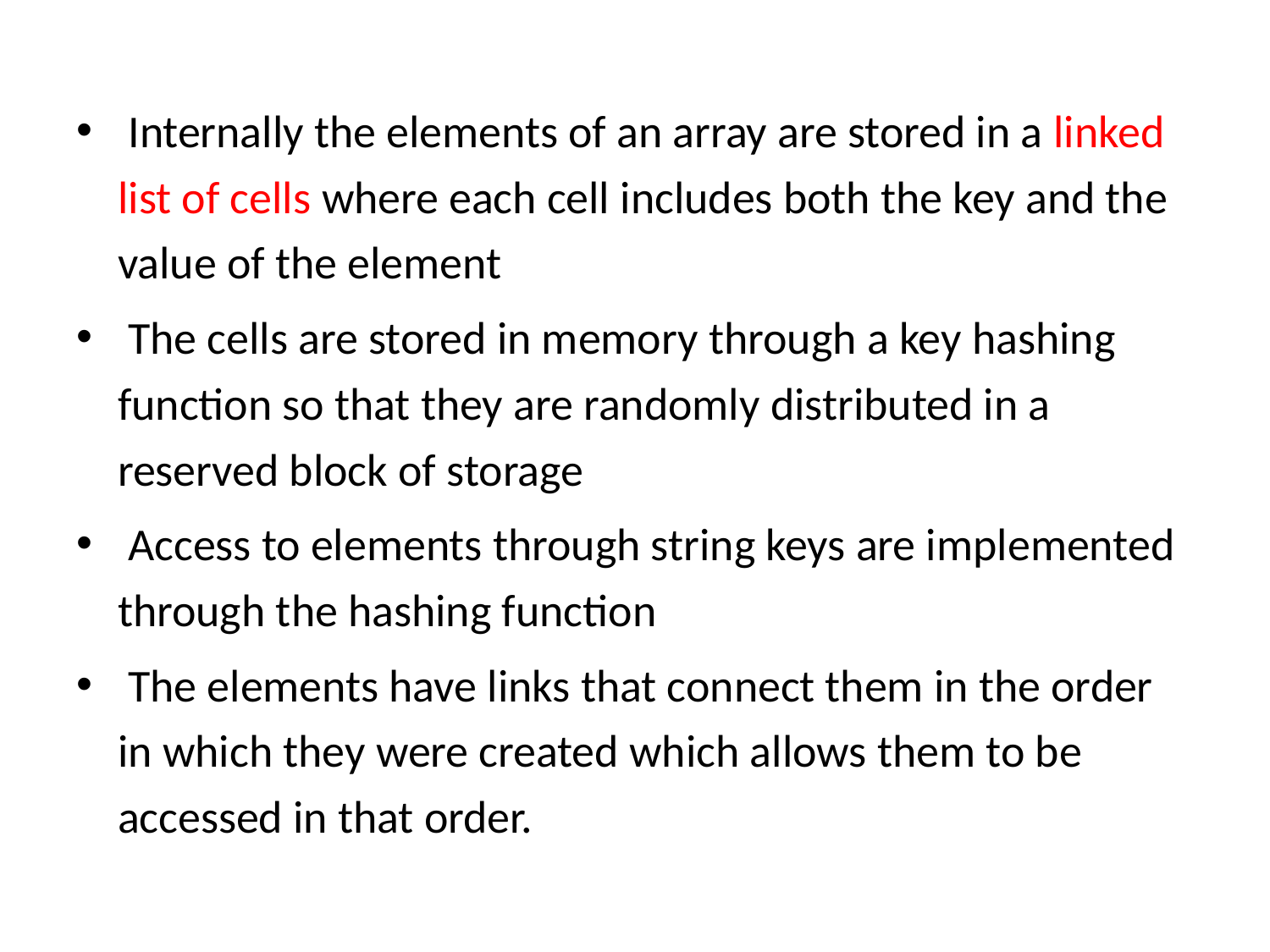

Internally the elements of an array are stored in a linked list of cells where each cell includes both the key and the value of the element
 The cells are stored in memory through a key hashing function so that they are randomly distributed in a reserved block of storage
 Access to elements through string keys are implemented through the hashing function
 The elements have links that connect them in the order in which they were created which allows them to be accessed in that order.